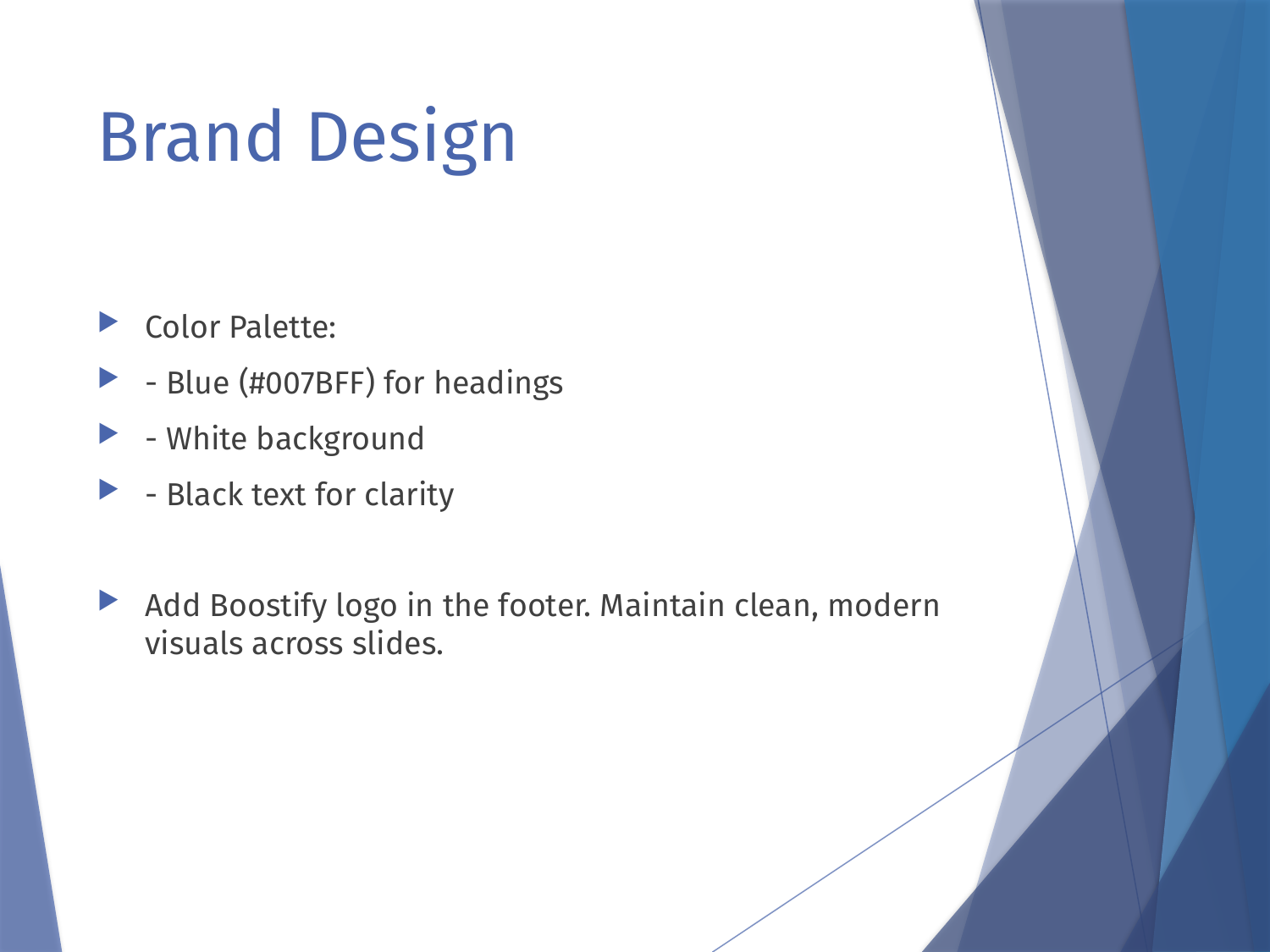

# Brand Design
Color Palette:
- Blue (#007BFF) for headings
- White background
- Black text for clarity

Add Boostify logo in the footer. Maintain clean, modern visuals across slides.